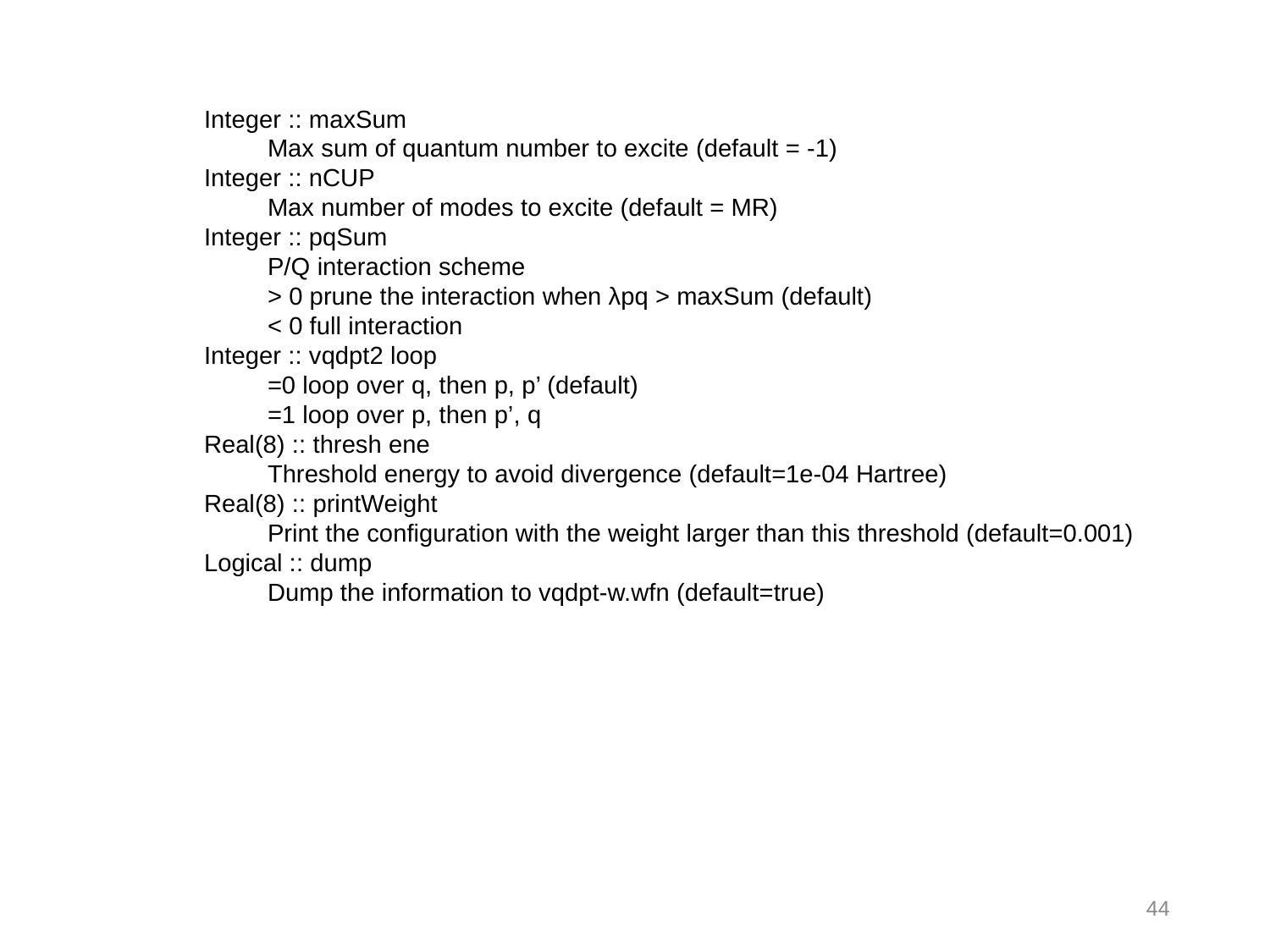

Integer :: maxSum
Max sum of quantum number to excite (default = -1)
Integer :: nCUP
Max number of modes to excite (default = MR)
Integer :: pqSum
P/Q interaction scheme
> 0 prune the interaction when λpq > maxSum (default)
< 0 full interaction
Integer :: vqdpt2 loop
=0 loop over q, then p, p’ (default)
=1 loop over p, then p’, q
Real(8) :: thresh ene
Threshold energy to avoid divergence (default=1e-04 Hartree)
Real(8) :: printWeight
Print the configuration with the weight larger than this threshold (default=0.001)
Logical :: dump
Dump the information to vqdpt-w.wfn (default=true)
44